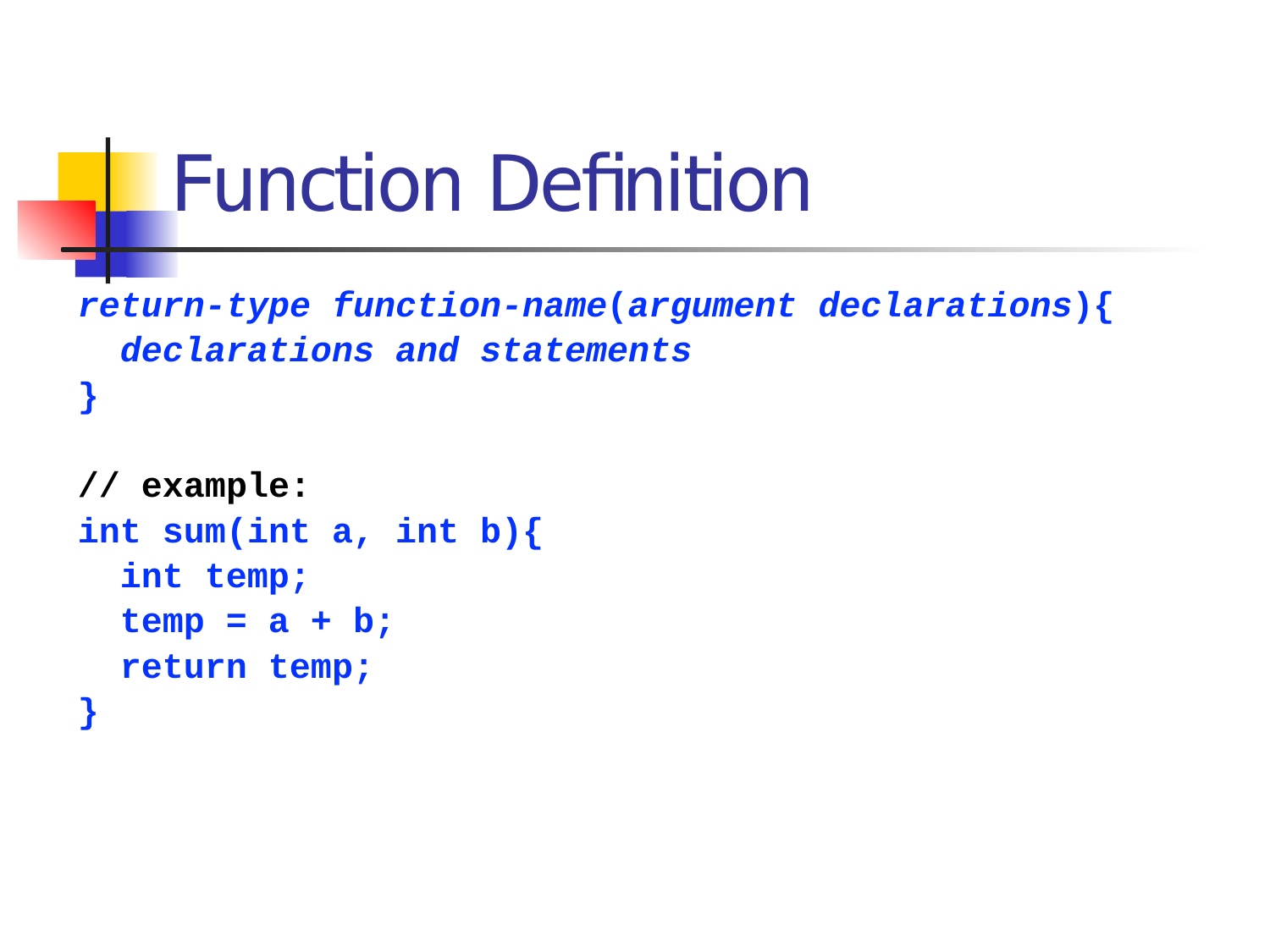

# Function Definition
return-type function-name(argument declarations){
  declarations and statements
}

// example:
int sum(int a, int b){
  int temp;
  temp = a + b;
  return temp;
}